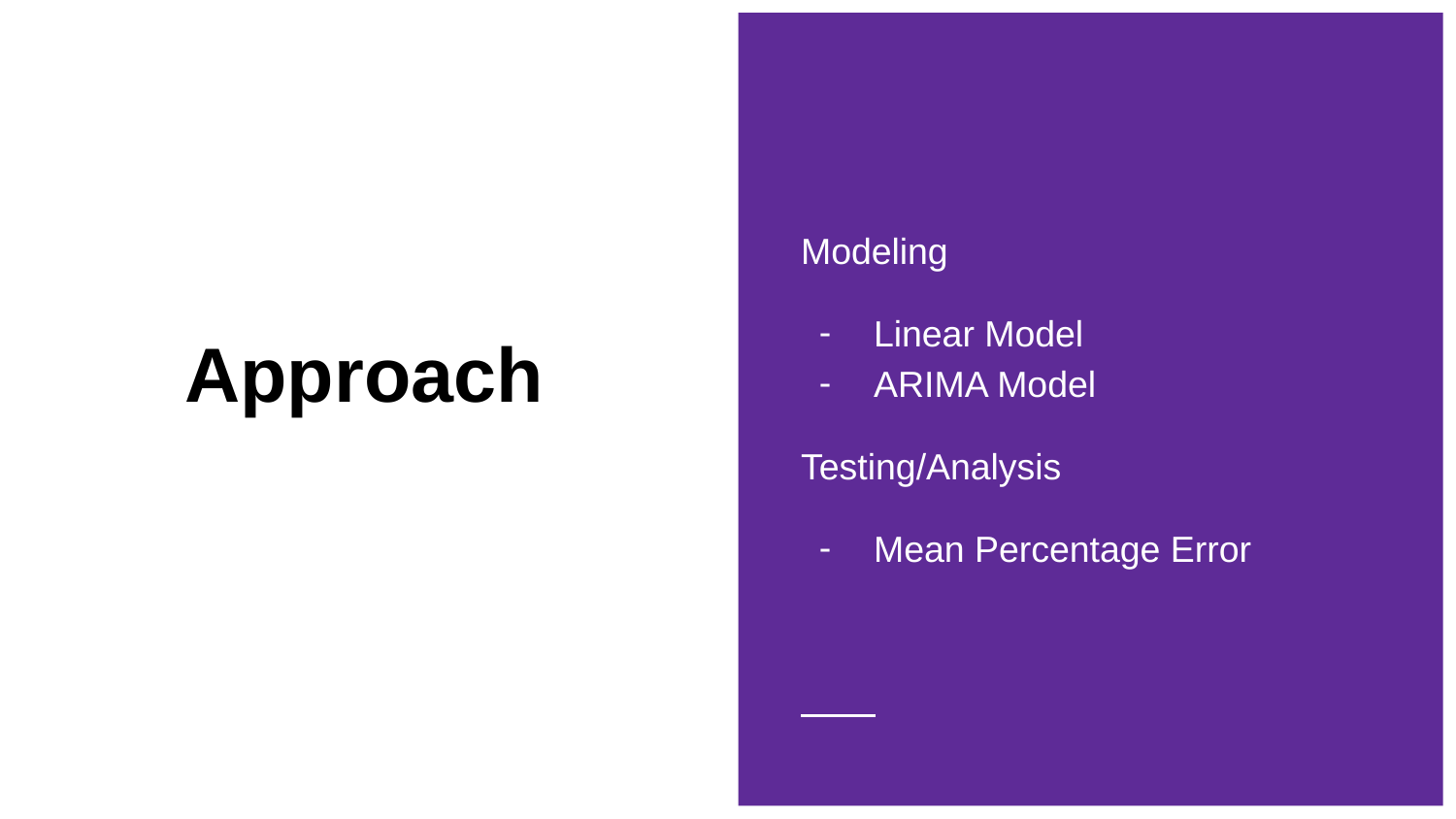

Modeling
Linear Model
ARIMA Model
Testing/Analysis
Mean Percentage Error
# Approach